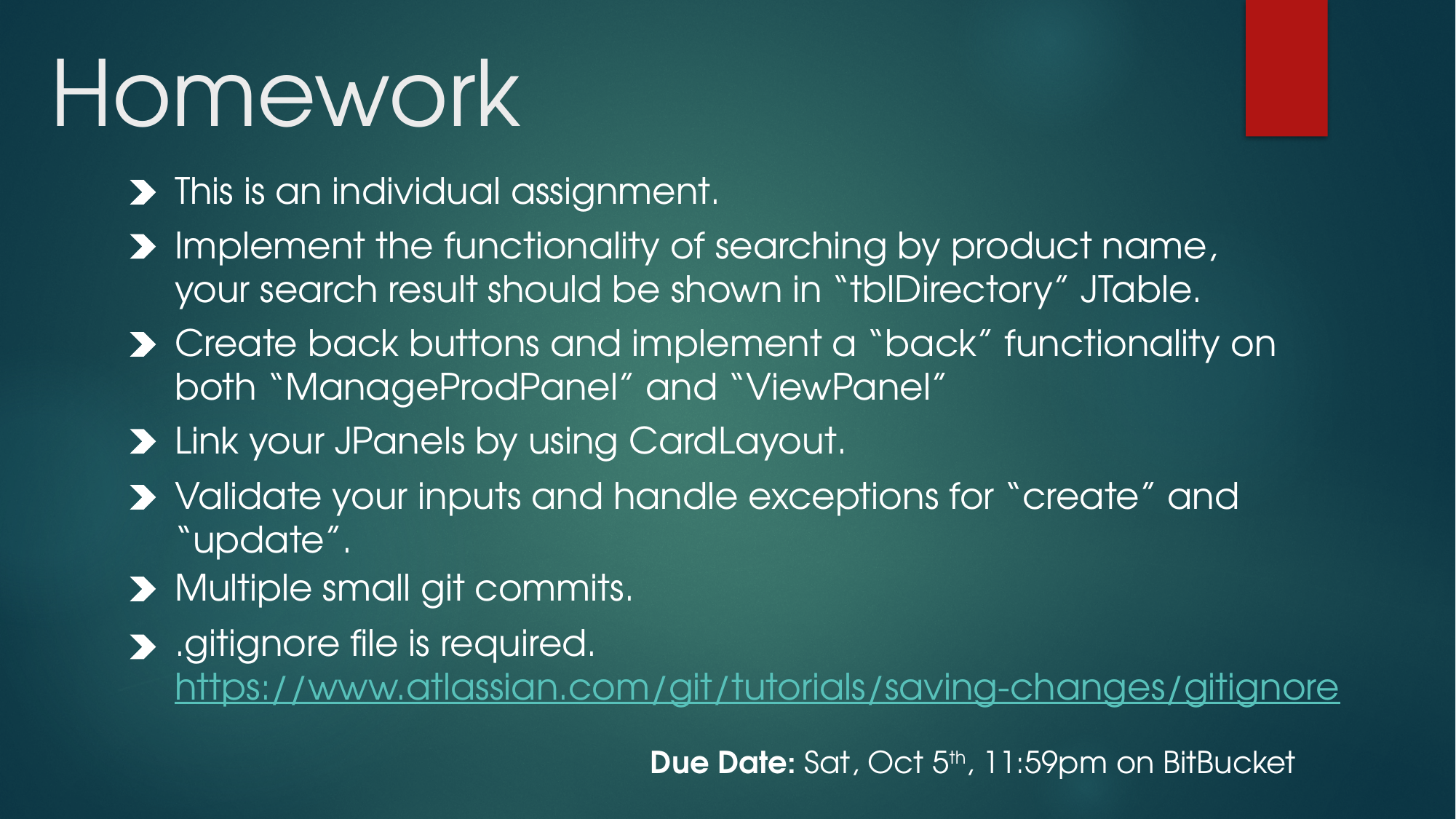

# Homework
This is an individual assignment.

Implement the functionality of searching by product name, your search result should be shown in “tblDirectory” JTable.

Create back buttons and implement a “back” functionality on both “ManageProdPanel” and “ViewPanel”

Link your JPanels by using CardLayout.

Validate your inputs and handle exceptions for “create” and “update”.

Multiple small git commits.

.gitignore file is required.
https://www.atlassian.com/git/tutorials/saving-changes/gitignore

Due Date: Sat, Oct 5th, 11:59pm on BitBucket